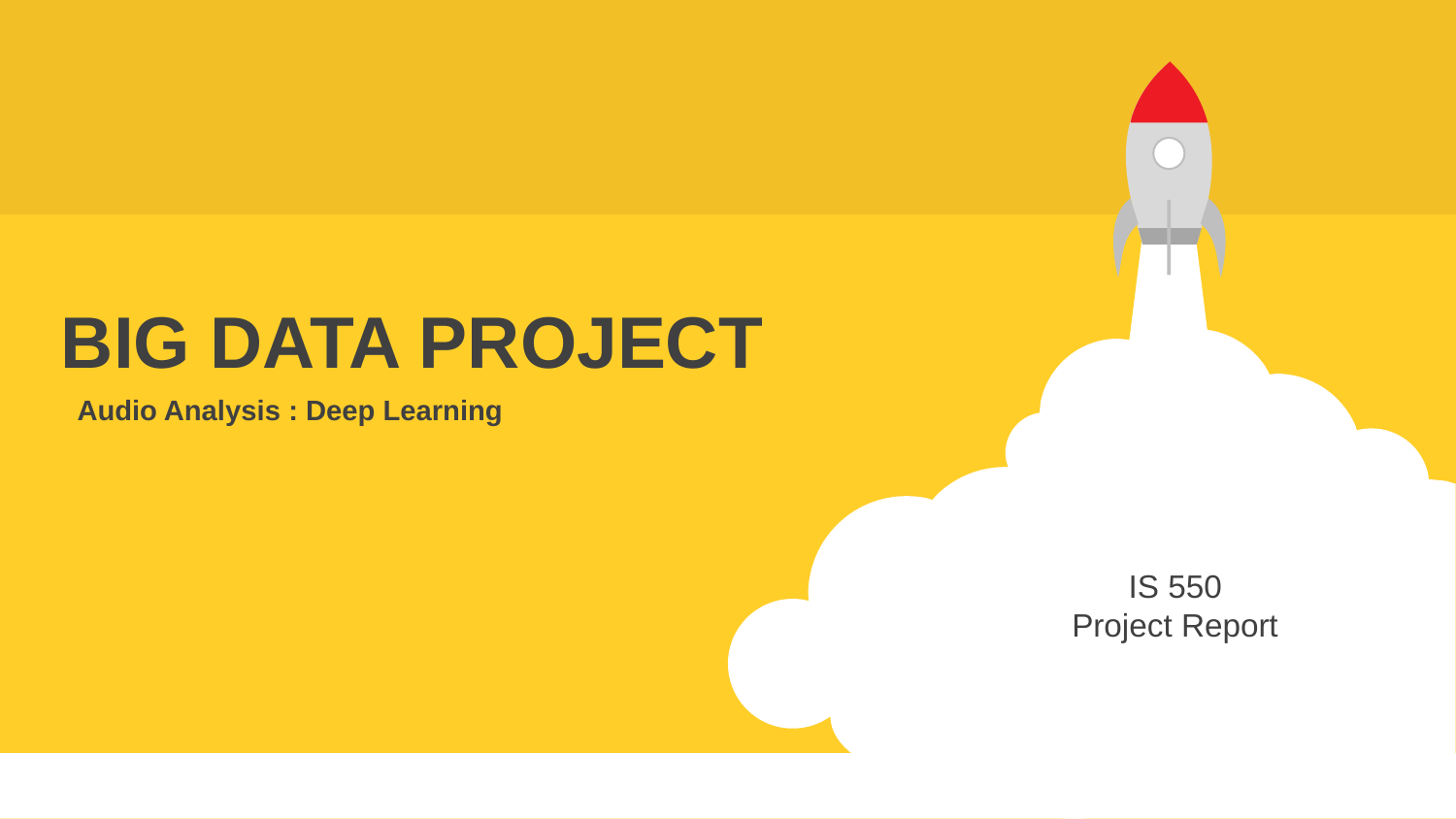

BIG DATA PROJECT
Audio Analysis : Deep Learning
IS 550
Project Report